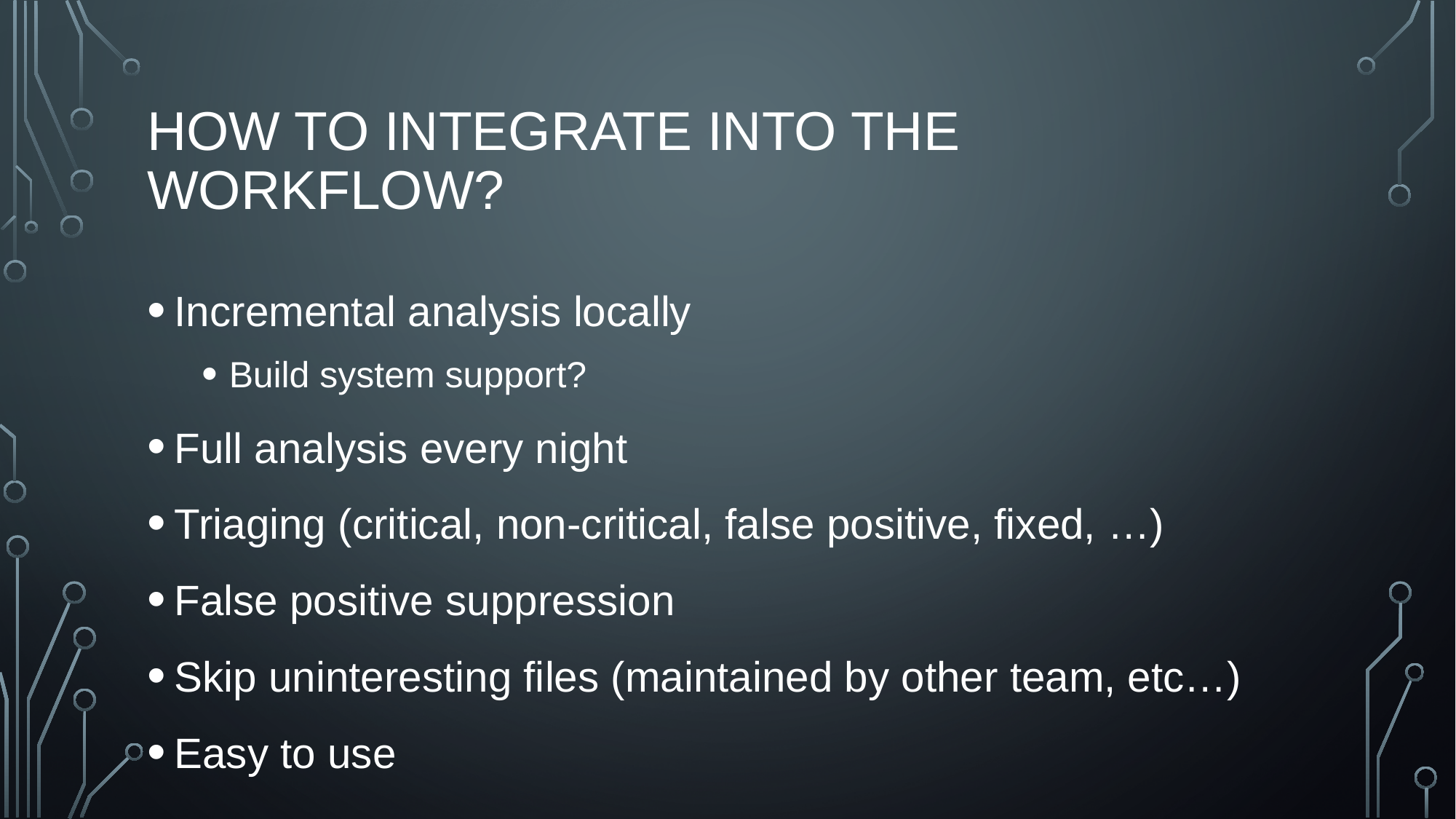

# How to integrate into the workflow?
Incremental analysis locally
Build system support?
Full analysis every night
Triaging (critical, non-critical, false positive, fixed, …)
False positive suppression
Skip uninteresting files (maintained by other team, etc…)
Easy to use